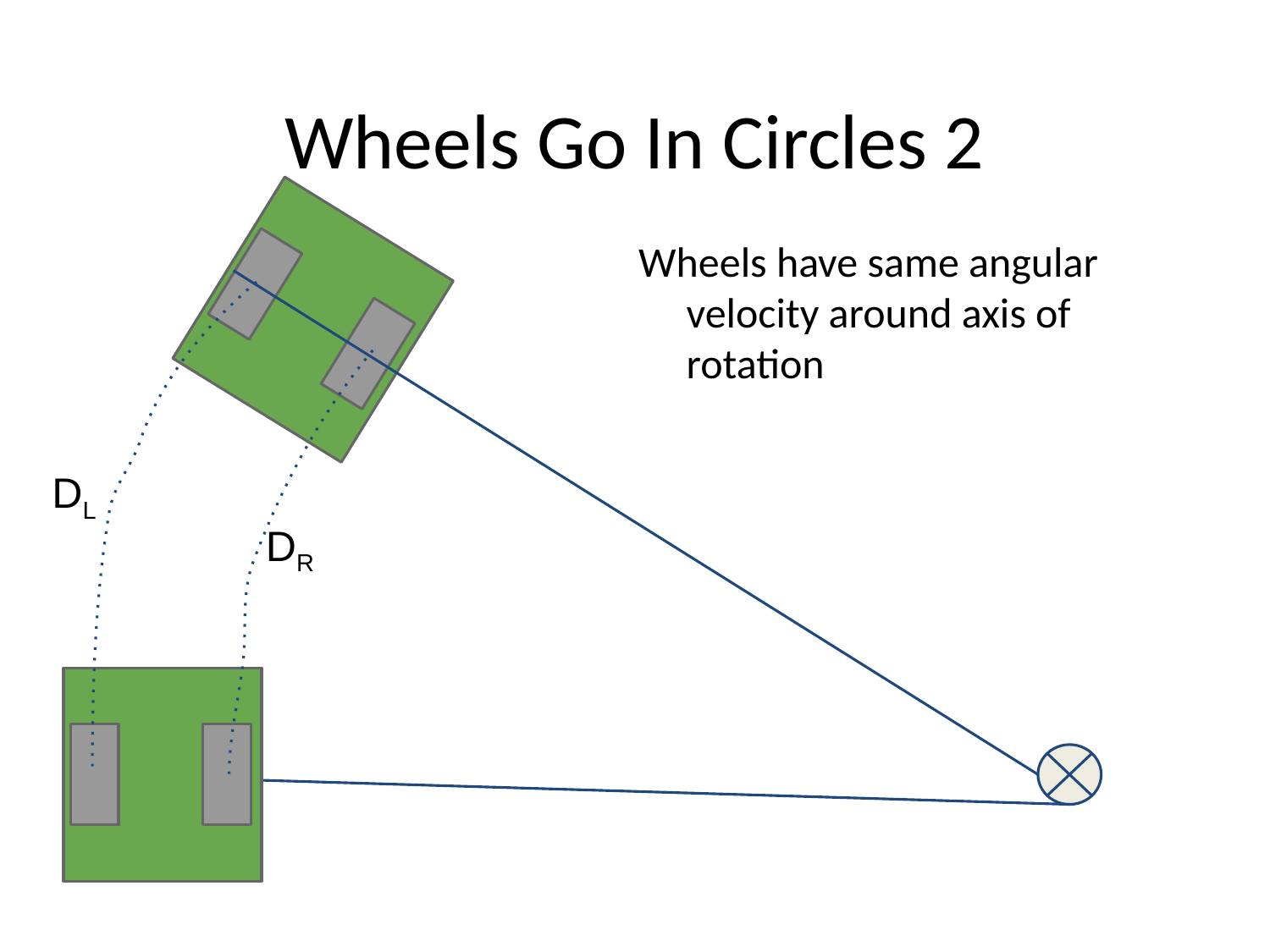

# Wheels Go In Circles 2

DL
DR

Wheels have same angular velocity around axis of rotation